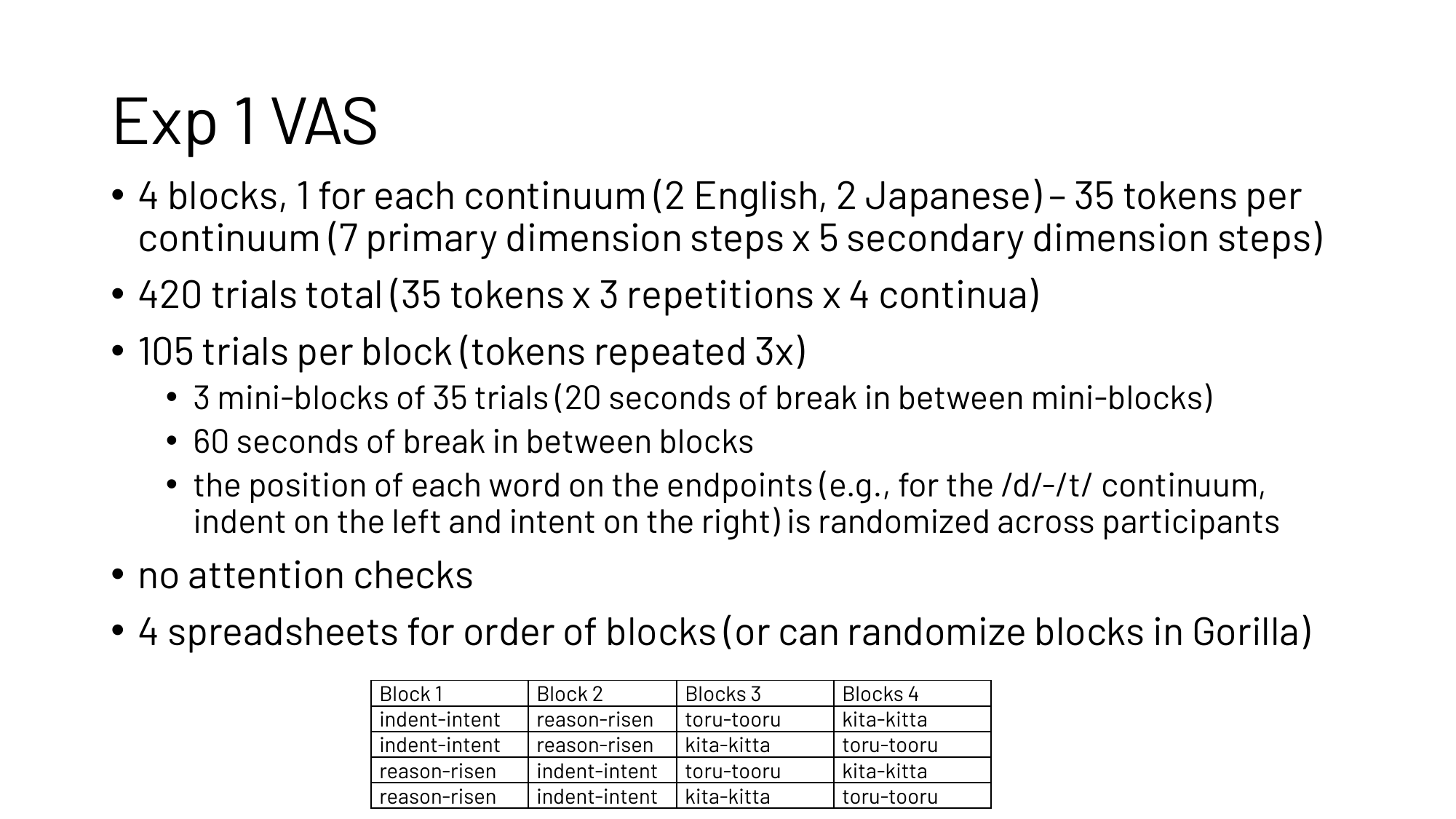

# Exp 1 VAS
4 blocks, 1 for each continuum (2 English, 2 Japanese) – 35 tokens per continuum (7 primary dimension steps x 5 secondary dimension steps)
420 trials total (35 tokens x 3 repetitions x 4 continua)
105 trials per block (tokens repeated 3x)
3 mini-blocks of 35 trials (20 seconds of break in between mini-blocks)
60 seconds of break in between blocks
the position of each word on the endpoints (e.g., for the /d/-/t/ continuum, indent on the left and intent on the right) is randomized across participants
no attention checks
4 spreadsheets for order of blocks (or can randomize blocks in Gorilla)
| Block 1 | Block 2 | Blocks 3 | Blocks 4 |
| --- | --- | --- | --- |
| indent-intent | reason-risen | toru-tooru | kita-kitta |
| indent-intent | reason-risen | kita-kitta | toru-tooru |
| reason-risen | indent-intent | toru-tooru | kita-kitta |
| reason-risen | indent-intent | kita-kitta | toru-tooru |